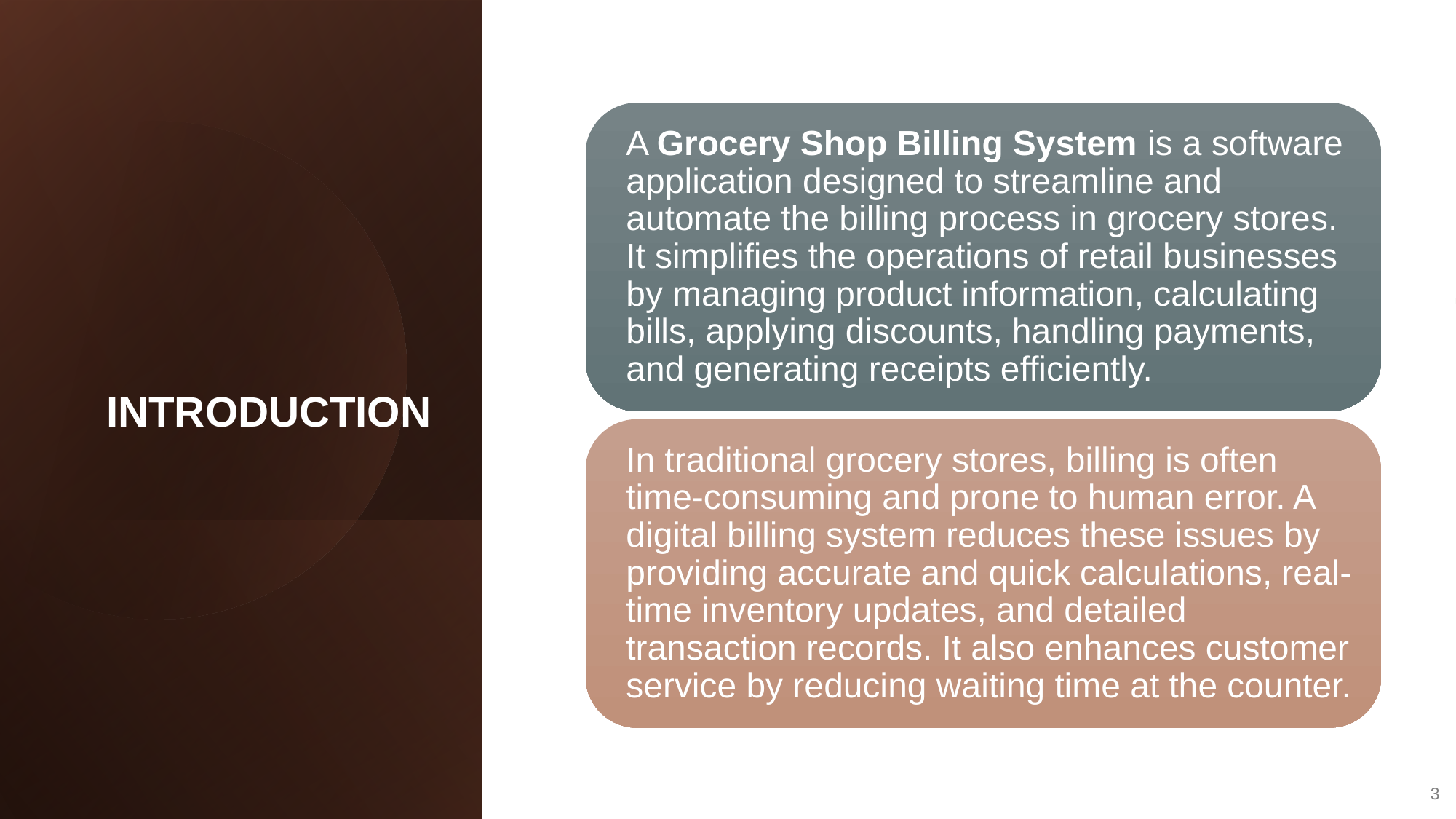

A Grocery Shop Billing System is a software application designed to streamline and automate the billing process in grocery stores. It simplifies the operations of retail businesses by managing product information, calculating bills, applying discounts, handling payments, and generating receipts efficiently.
In traditional grocery stores, billing is often time-consuming and prone to human error. A digital billing system reduces these issues by providing accurate and quick calculations, real-time inventory updates, and detailed transaction records. It also enhances customer service by reducing waiting time at the counter.

# Introduction

3